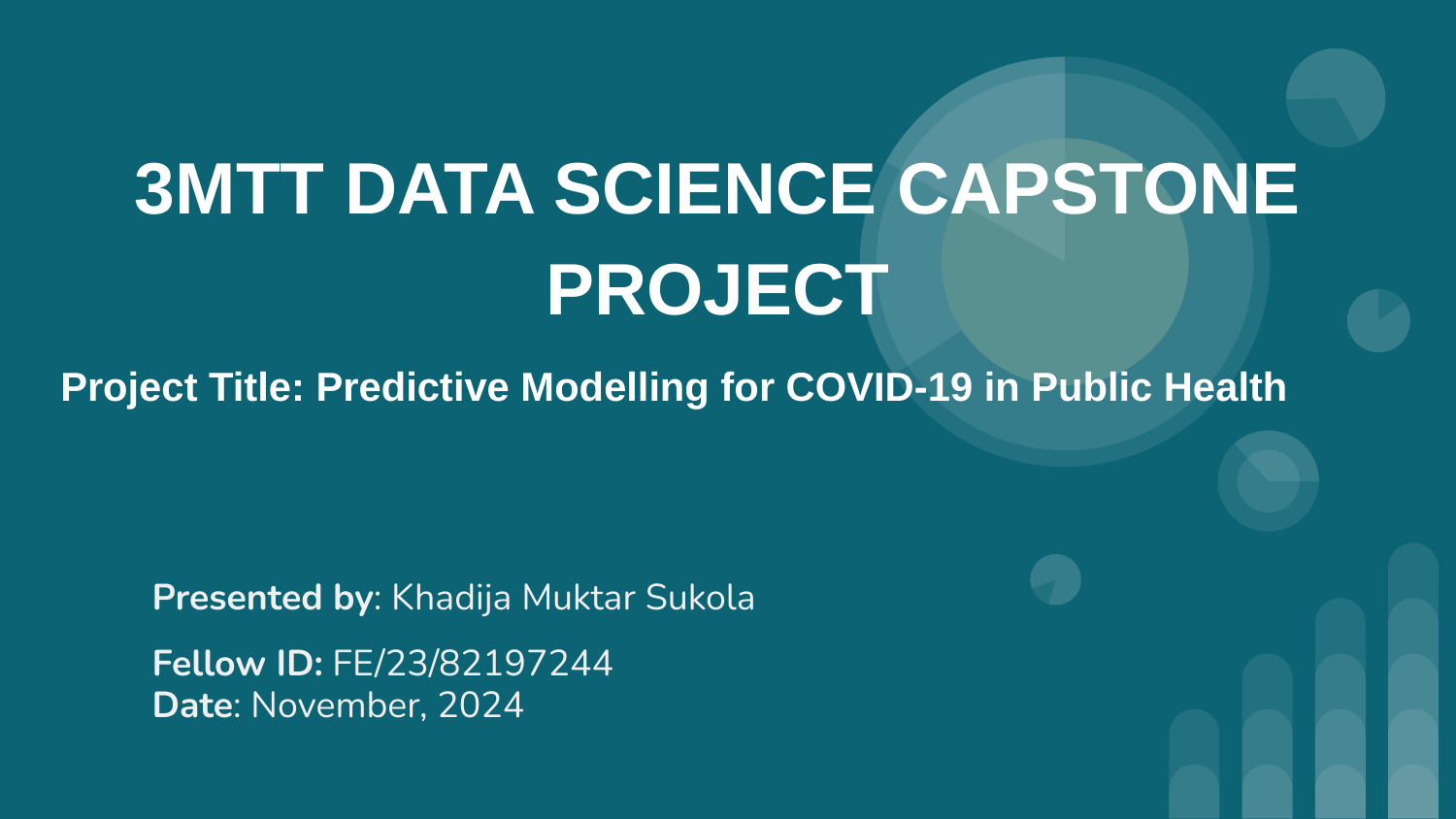

# 3MTT DATA SCIENCE CAPSTONE PROJECT
Project Title: Predictive Modelling for COVID-19 in Public Health
Presented by: Khadija Muktar Sukola
Fellow ID: FE/23/82197244
Date: November, 2024